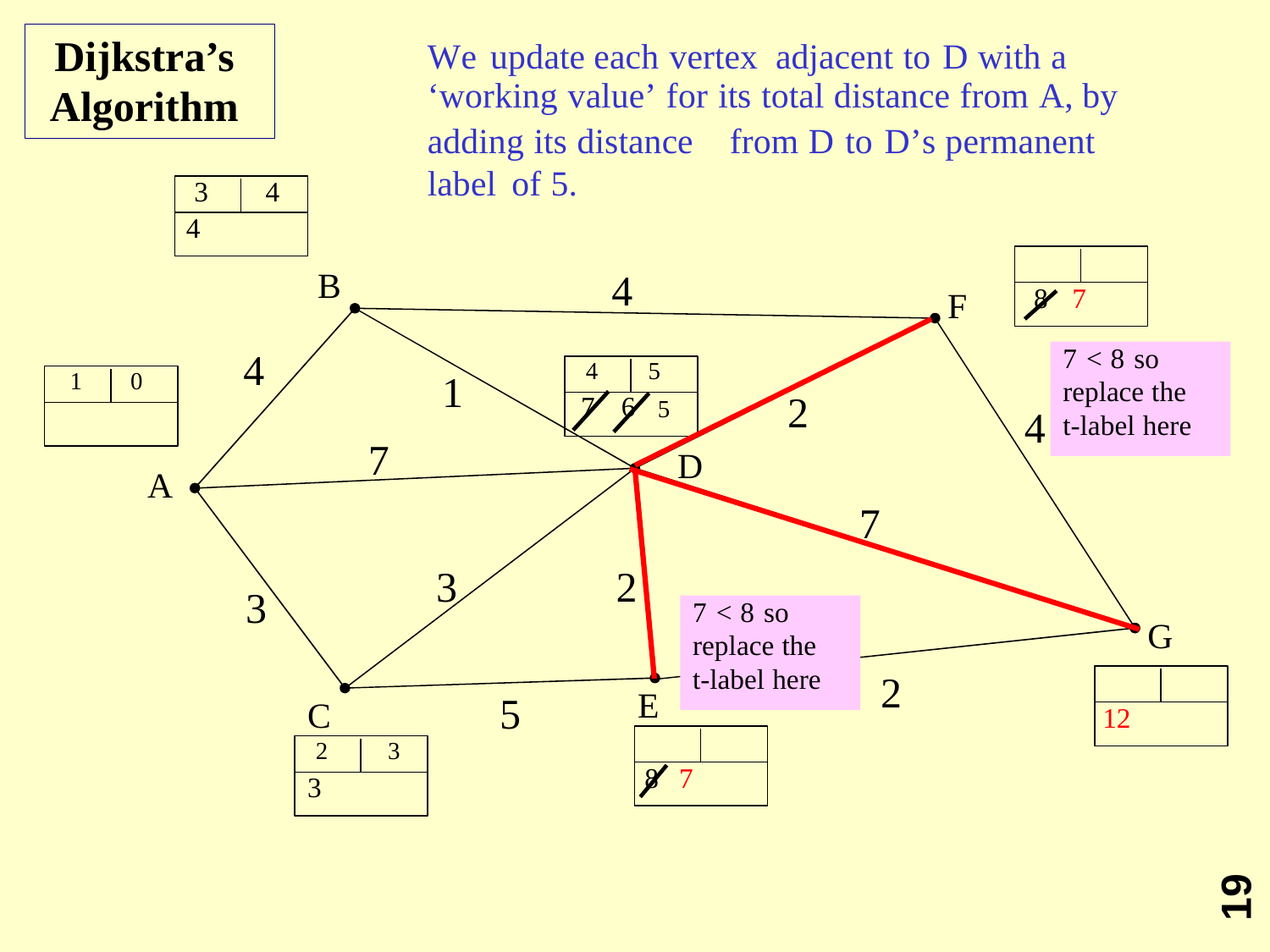

Dijkstra’s
Algorithm
We update each vertex adjacent to D with a
‘working value’ for its total distance from A, by
adding its distance
from D
to
D’s
permanent
label
of
5.

3
4

4

B
4

8   7
F

7 < 8 so replace the t-label here
4

4
5

1
0

1
2

7   6   5

4
7
D

A

7
3
2
3

7 < 8 so replace the t-label here
G

2

E
5
C
12

2
3

8  7

3
19